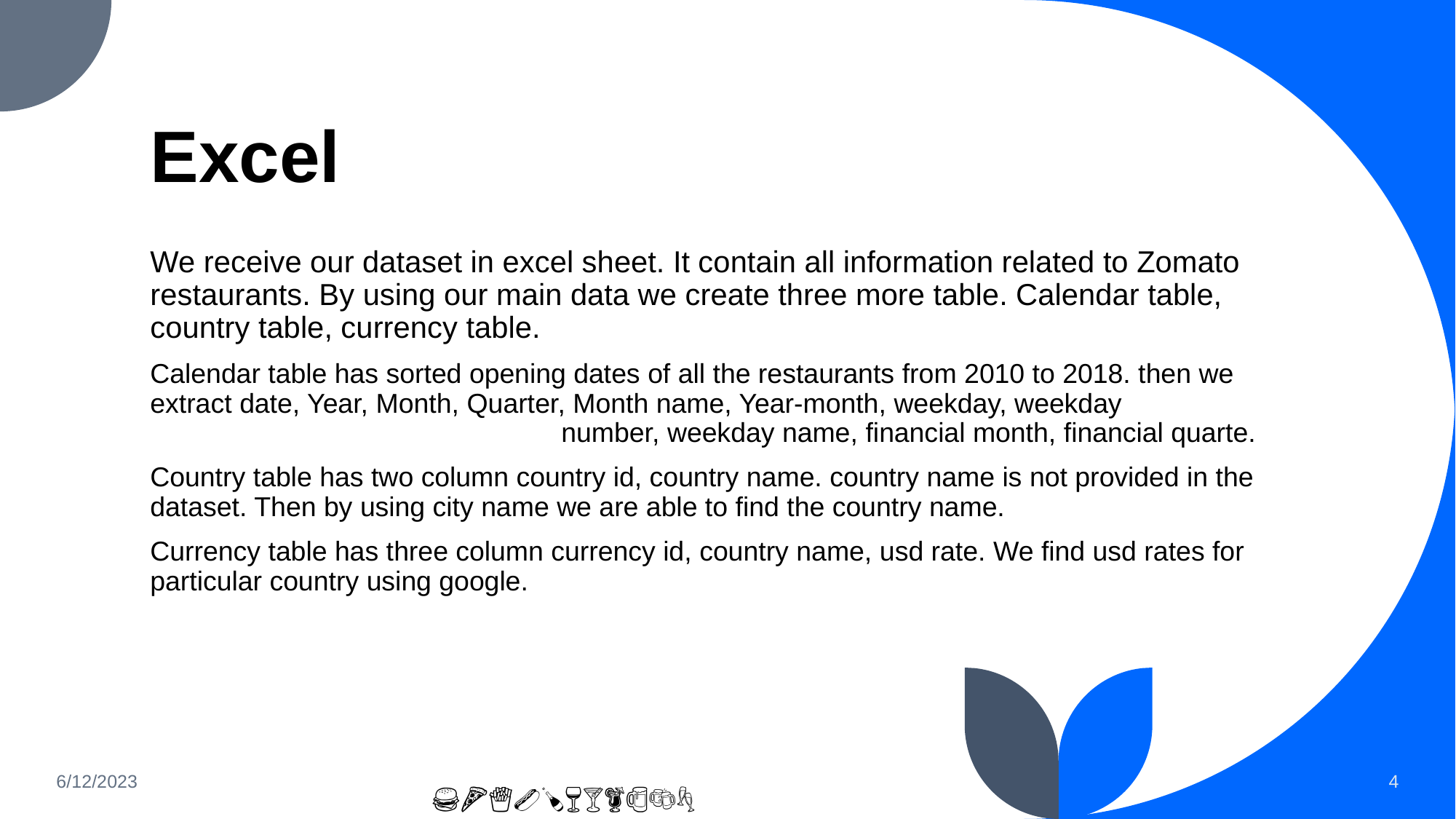

# Excel
We receive our dataset in excel sheet. It contain all information related to Zomato restaurants. By using our main data we create three more table. Calendar table, country table, currency table.
Calendar table has sorted opening dates of all the restaurants from 2010 to 2018. then we extract date, Year, Month, Quarter, Month name, Year-month, weekday, weekday                                                                             number, weekday name, financial month, financial quarte.
Country table has two column country id, country name. country name is not provided in the dataset. Then by using city name we are able to find the country name.
Currency table has three column currency id, country name, usd rate. We find usd rates for particular country using google.

6/12/2023
4
🍔🍕🍟🌭🍾🍷🍸🍹🍺🍻🥂